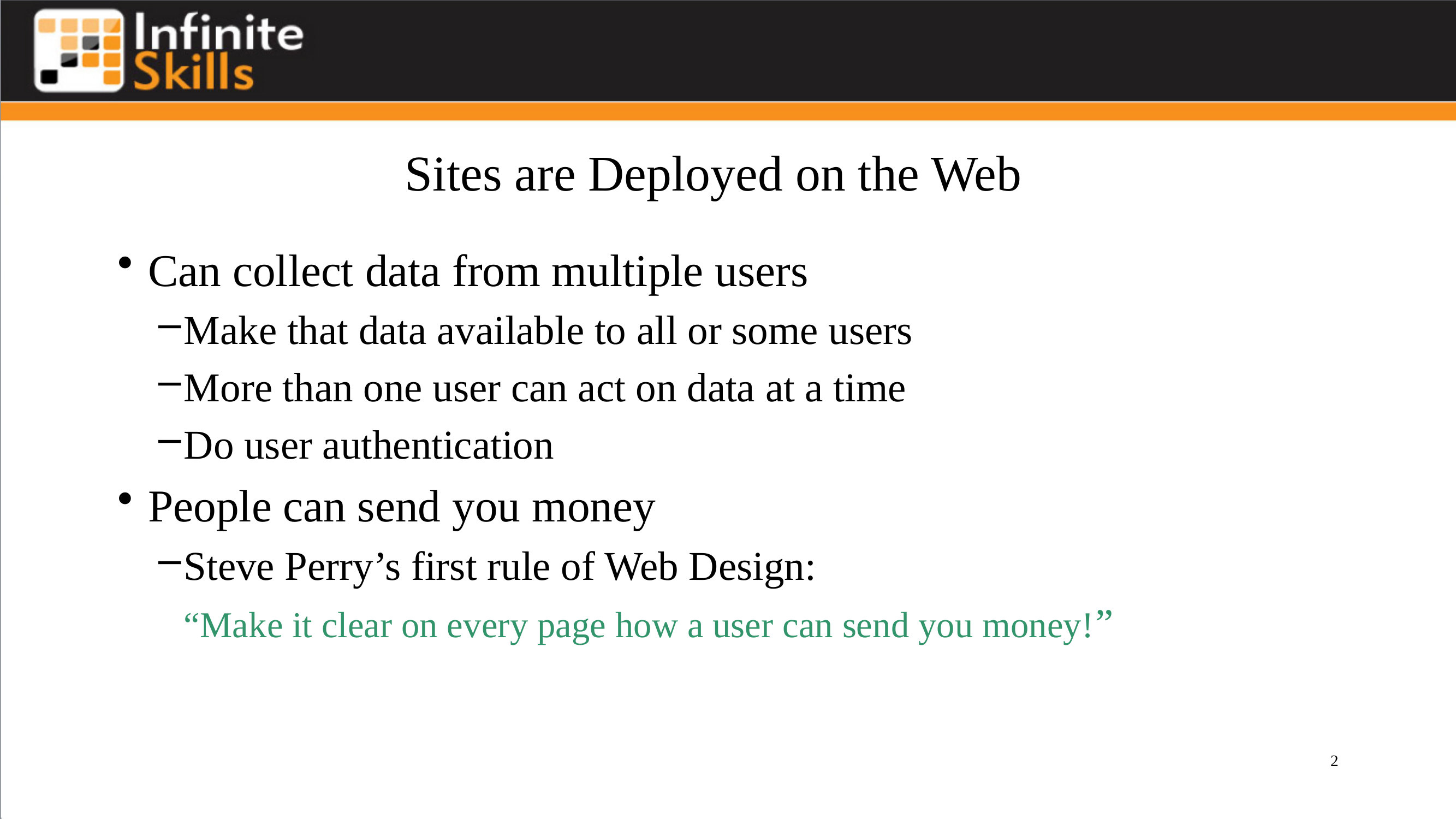

# Sites are Deployed on the Web
Can collect data from multiple users
Make that data available to all or some users
More than one user can act on data at a time
Do user authentication
People can send you money
Steve Perry’s first rule of Web Design:
	“Make it clear on every page how a user can send you money!”
2